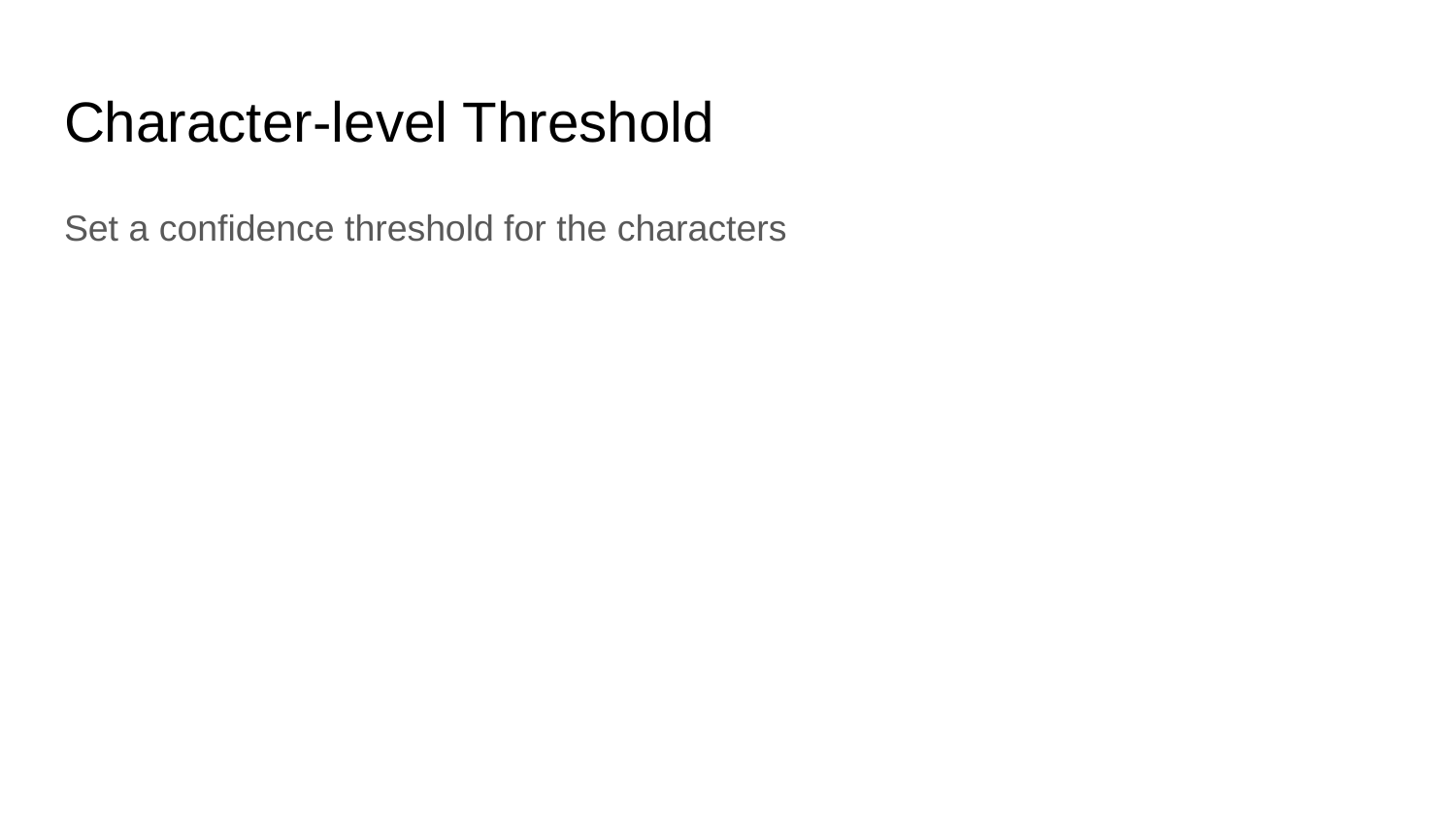

# Character-level Threshold
Set a confidence threshold for the characters